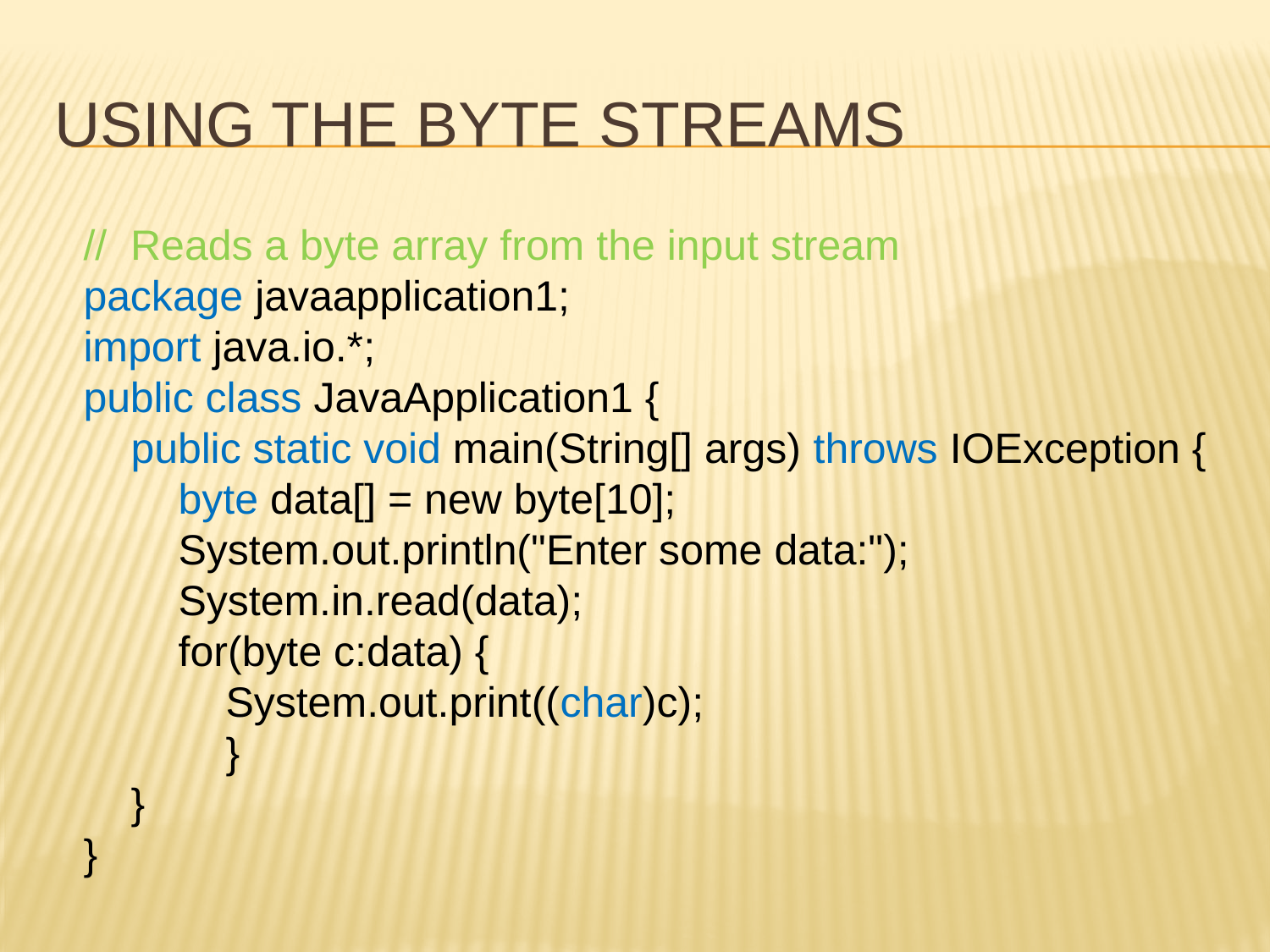

# Using the byte streams
//  Reads a byte array from the input stream
package javaapplication1;
import java.io.*;
public class JavaApplication1 {
    public static void main(String[] args) throws IOException {
        byte data[] = new byte[10];
        System.out.println("Enter some data:");
        System.in.read(data);
        for(byte c:data) {
            System.out.print((char)c);
            }
    }
}